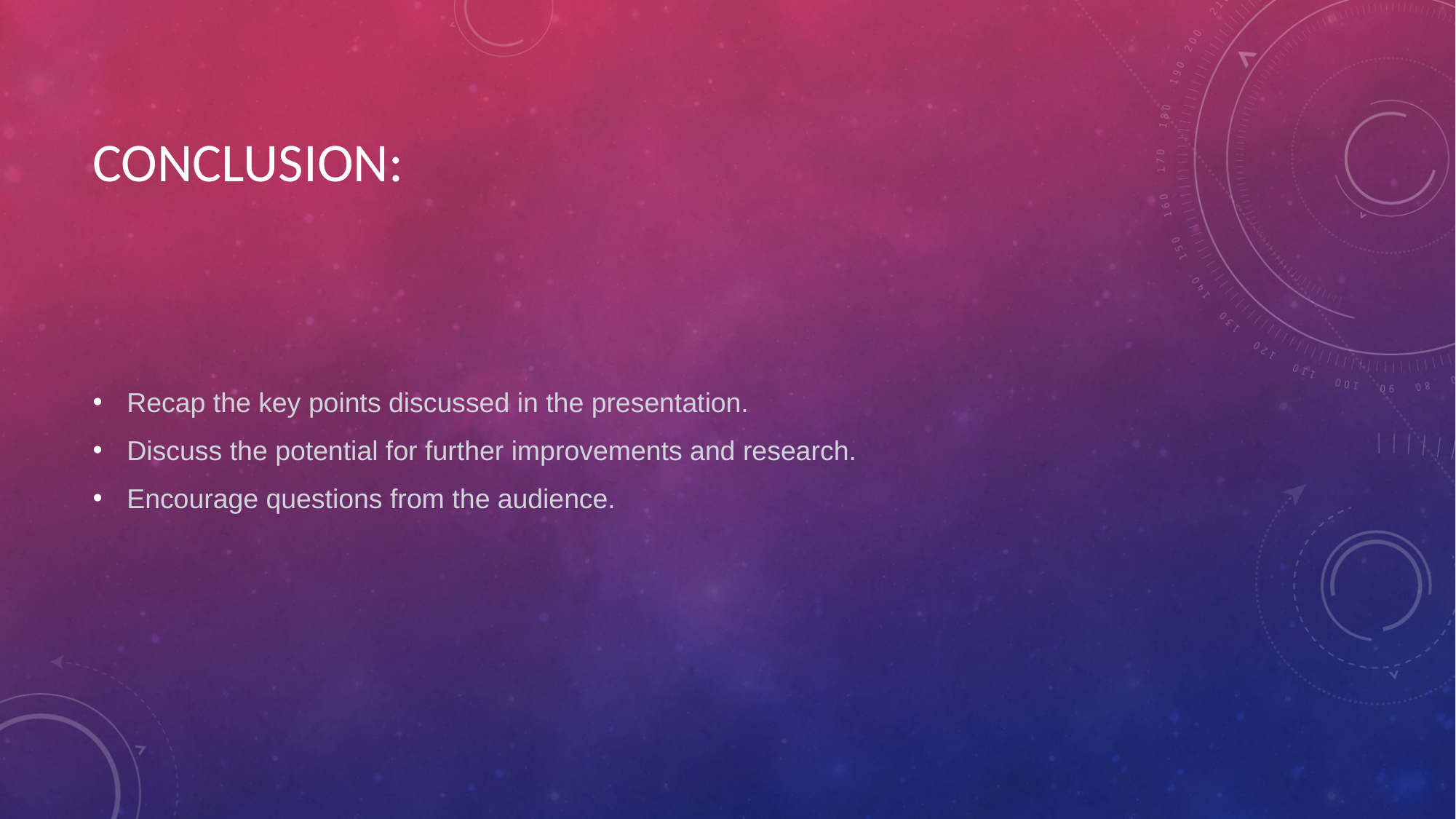

# Conclusion:
Recap the key points discussed in the presentation.
Discuss the potential for further improvements and research.
Encourage questions from the audience.